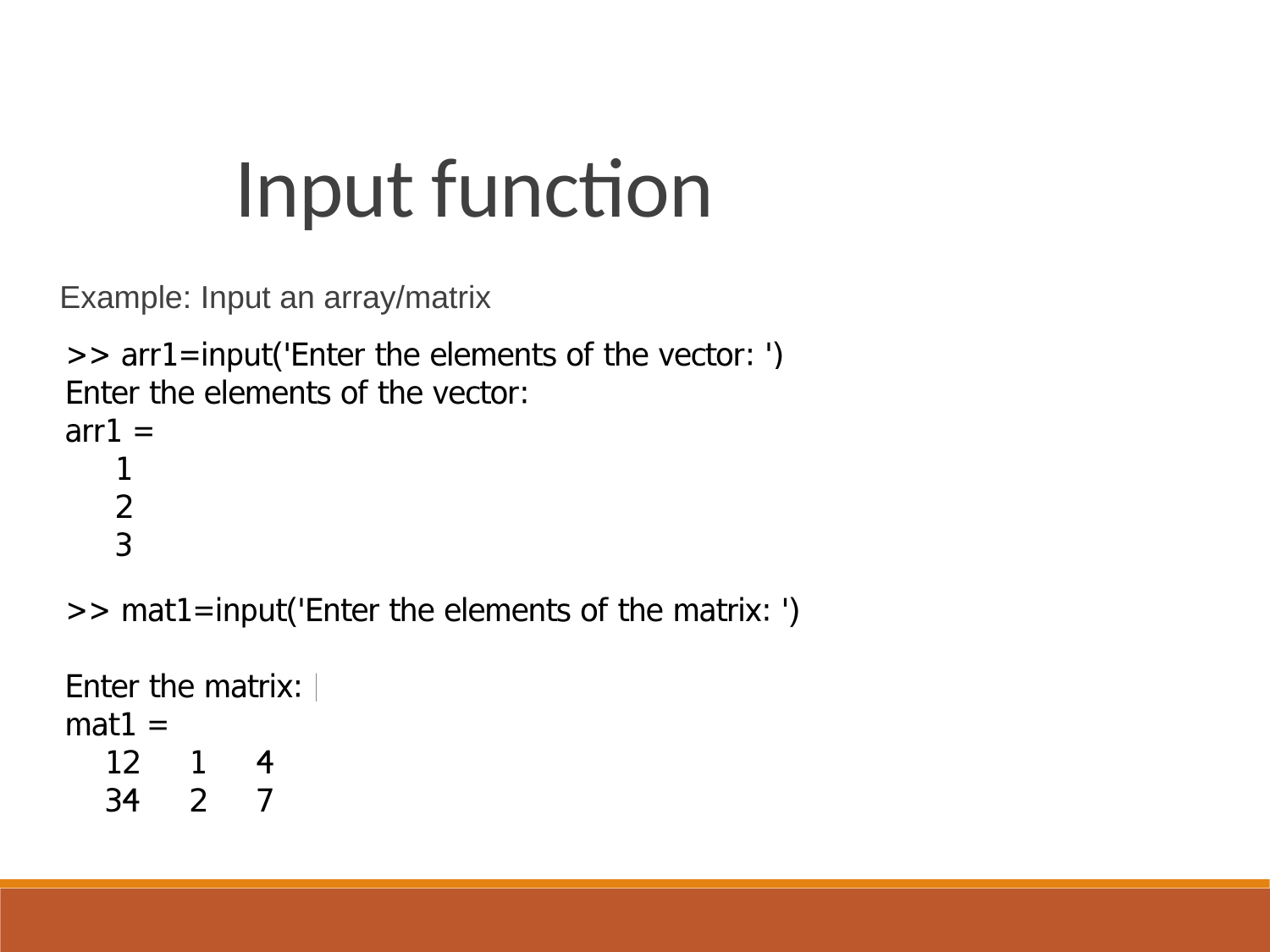

Input function
Example: Input an array/matrix

>> arr1=input('Enter the elements of the vector: ')
Enter the elements of the vector: [1; 2; 3]
arr1 =
     1
     2
     3

>> mat1=input('Enter the elements of the matrix: ')

Enter the matrix: [12, 1, 4; 34, 2, 7]
mat1 =
    12     1     4
    34     2     7